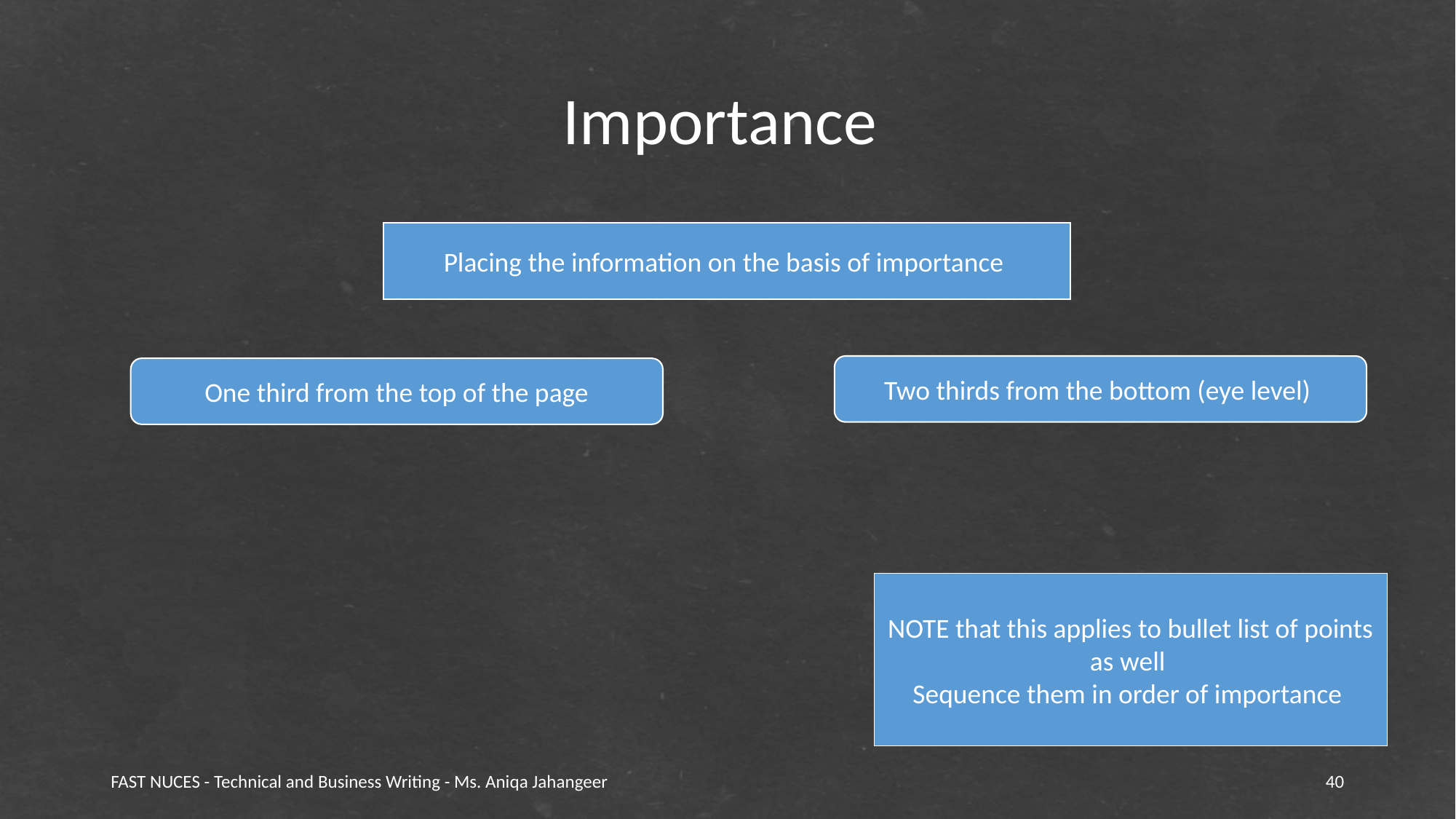

# Importance
Placing the information on the basis of importance
Two thirds from the bottom (eye level)
One third from the top of the page
NOTE that this applies to bullet list of points as well
Sequence them in order of importance
FAST NUCES - Technical and Business Writing - Ms. Aniqa Jahangeer
40